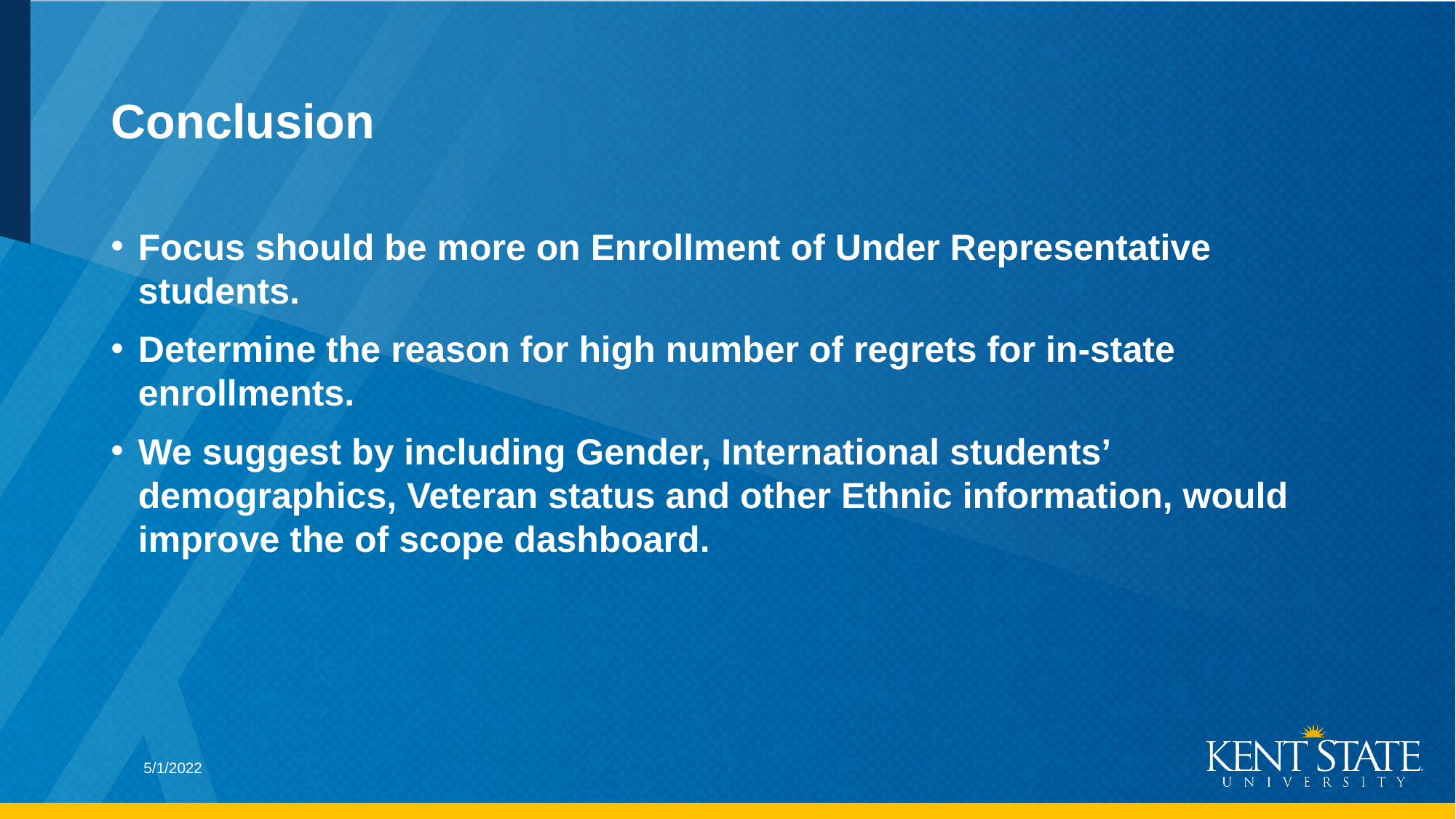

# Conclusion
Focus should be more on Enrollment of Under Representative students.
Determine the reason for high number of regrets for in-state enrollments.
We suggest by including Gender, International students’ demographics, Veteran status and other Ethnic information, would improve the of scope dashboard.

5/1/2022